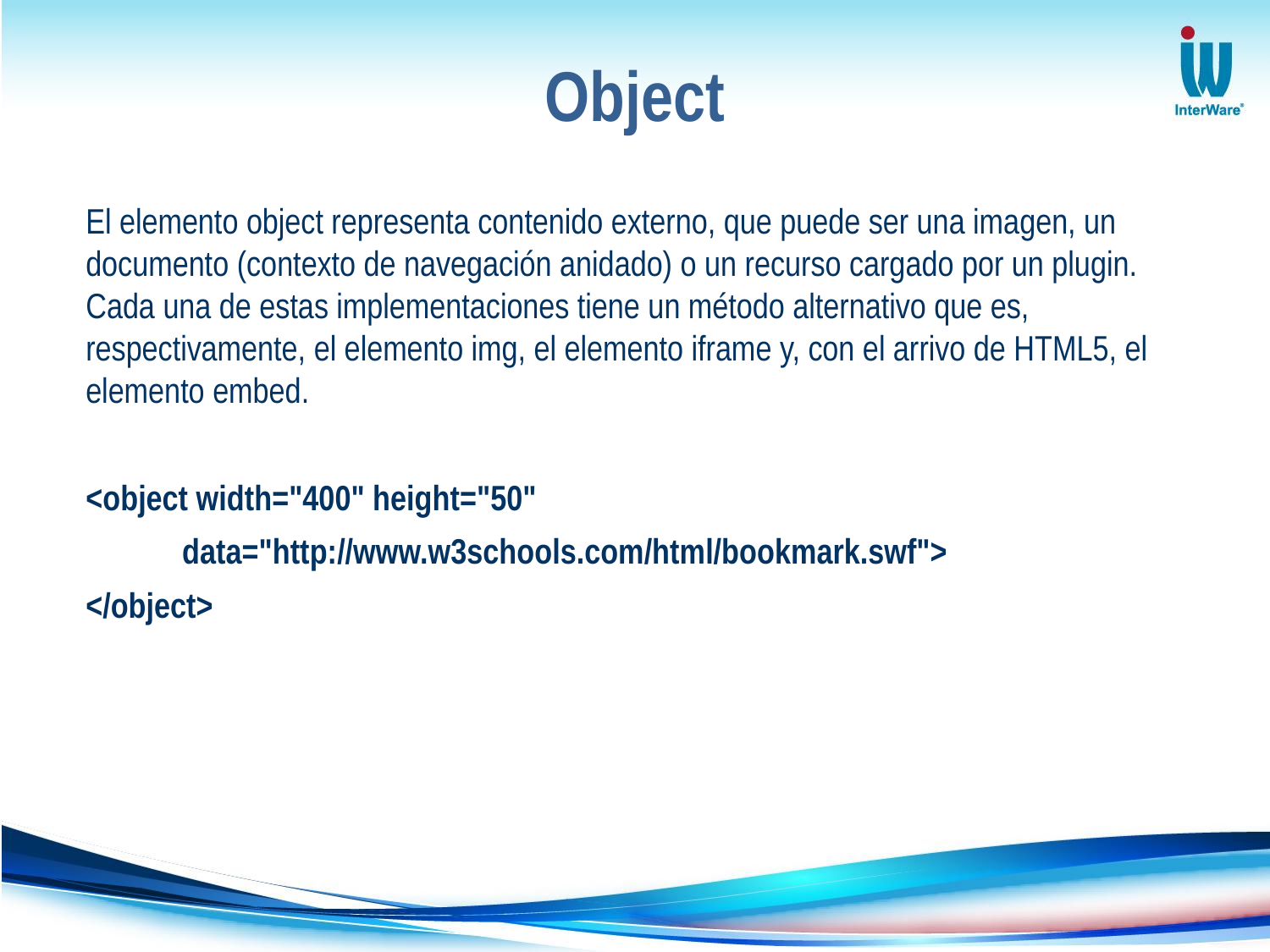

Object
El elemento object representa contenido externo, que puede ser una imagen, un documento (contexto de navegación anidado) o un recurso cargado por un plugin. Cada una de estas implementaciones tiene un método alternativo que es, respectivamente, el elemento img, el elemento iframe y, con el arrivo de HTML5, el elemento embed.

<object width="400" height="50"
            data="http://www.w3schools.com/html/bookmark.swf">
</object>